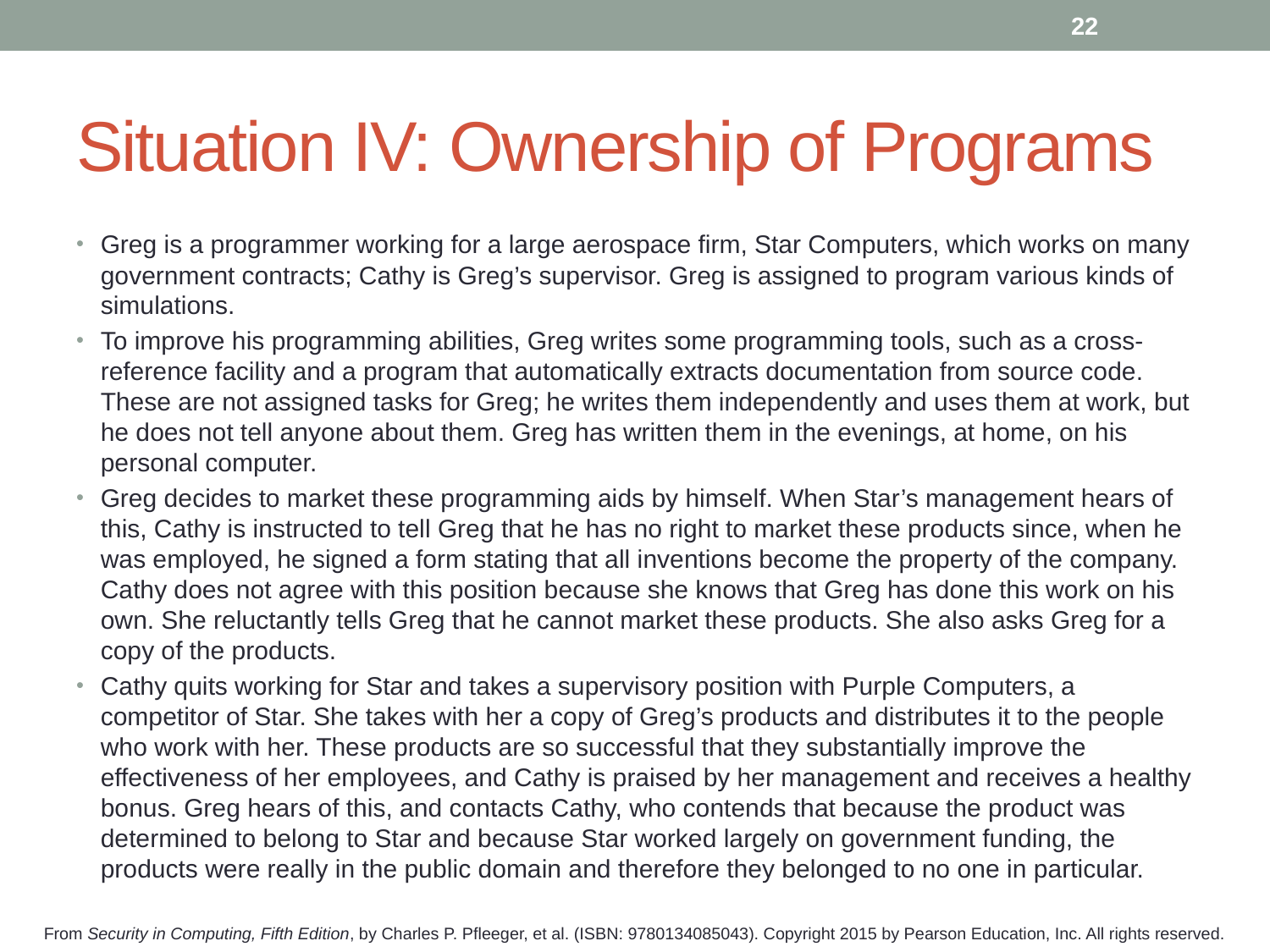

22
# Situation IV: Ownership of Programs
Greg is a programmer working for a large aerospace firm, Star Computers, which works on many government contracts; Cathy is Greg’s supervisor. Greg is assigned to program various kinds of simulations.
To improve his programming abilities, Greg writes some programming tools, such as a cross-reference facility and a program that automatically extracts documentation from source code. These are not assigned tasks for Greg; he writes them independently and uses them at work, but he does not tell anyone about them. Greg has written them in the evenings, at home, on his personal computer.
Greg decides to market these programming aids by himself. When Star’s management hears of this, Cathy is instructed to tell Greg that he has no right to market these products since, when he was employed, he signed a form stating that all inventions become the property of the company. Cathy does not agree with this position because she knows that Greg has done this work on his own. She reluctantly tells Greg that he cannot market these products. She also asks Greg for a copy of the products.
Cathy quits working for Star and takes a supervisory position with Purple Computers, a competitor of Star. She takes with her a copy of Greg’s products and distributes it to the people who work with her. These products are so successful that they substantially improve the effectiveness of her employees, and Cathy is praised by her management and receives a healthy bonus. Greg hears of this, and contacts Cathy, who contends that because the product was determined to belong to Star and because Star worked largely on government funding, the products were really in the public domain and therefore they belonged to no one in particular.
From Security in Computing, Fifth Edition, by Charles P. Pfleeger, et al. (ISBN: 9780134085043). Copyright 2015 by Pearson Education, Inc. All rights reserved.